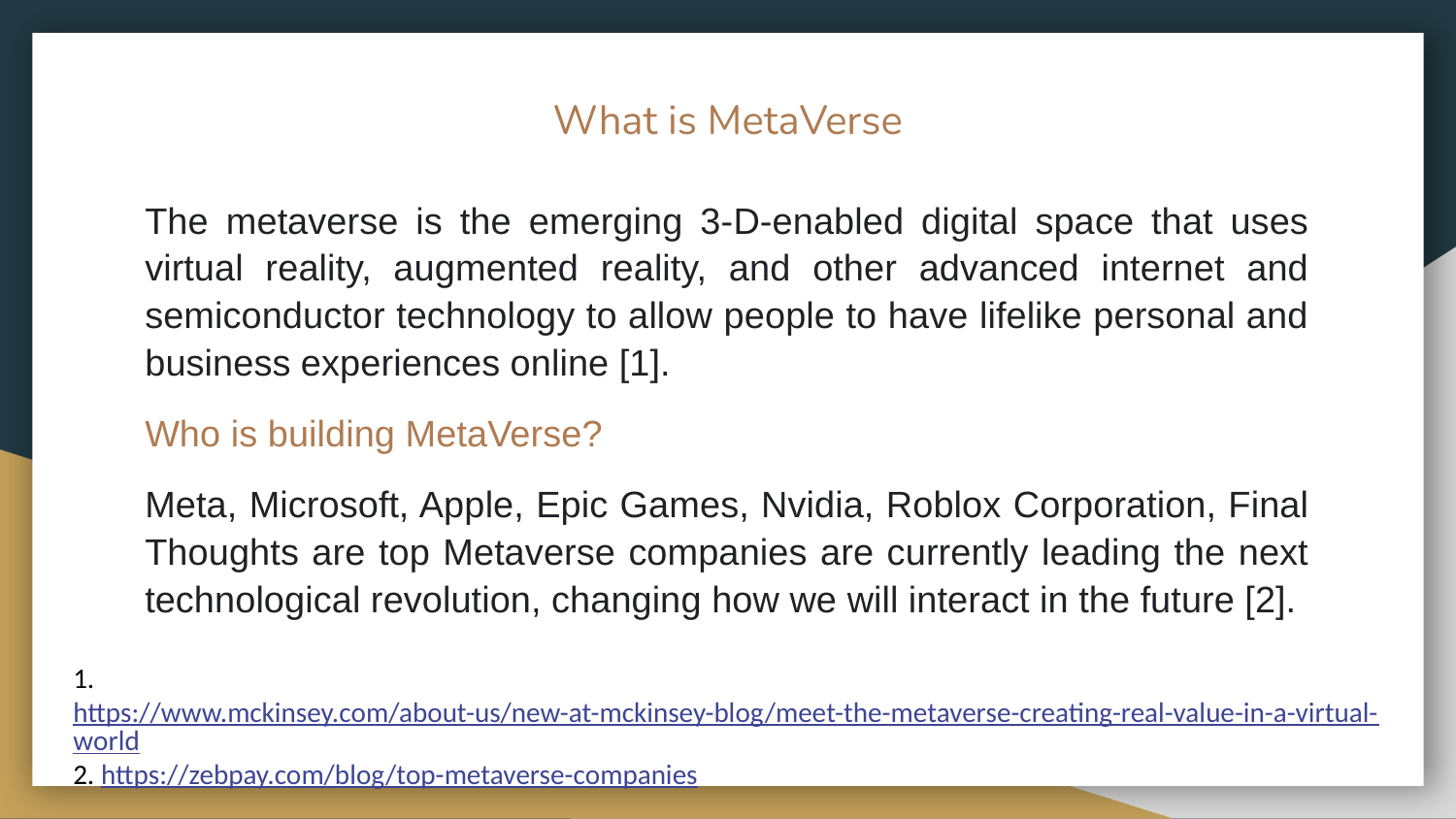

# What is MetaVerse

The metaverse is the emerging 3-D-enabled digital space that uses virtual reality, augmented reality, and other advanced internet and semiconductor technology to allow people to have lifelike personal and business experiences online [1].
Who is building MetaVerse?
Meta, Microsoft, Apple, Epic Games, Nvidia, Roblox Corporation, Final Thoughts are top Metaverse companies are currently leading the next technological revolution, changing how we will interact in the future [2].

1.https://www.mckinsey.com/about-us/new-at-mckinsey-blog/meet-the-metaverse-creating-real-value-in-a-virtual-world
2. https://zebpay.com/blog/top-metaverse-companies